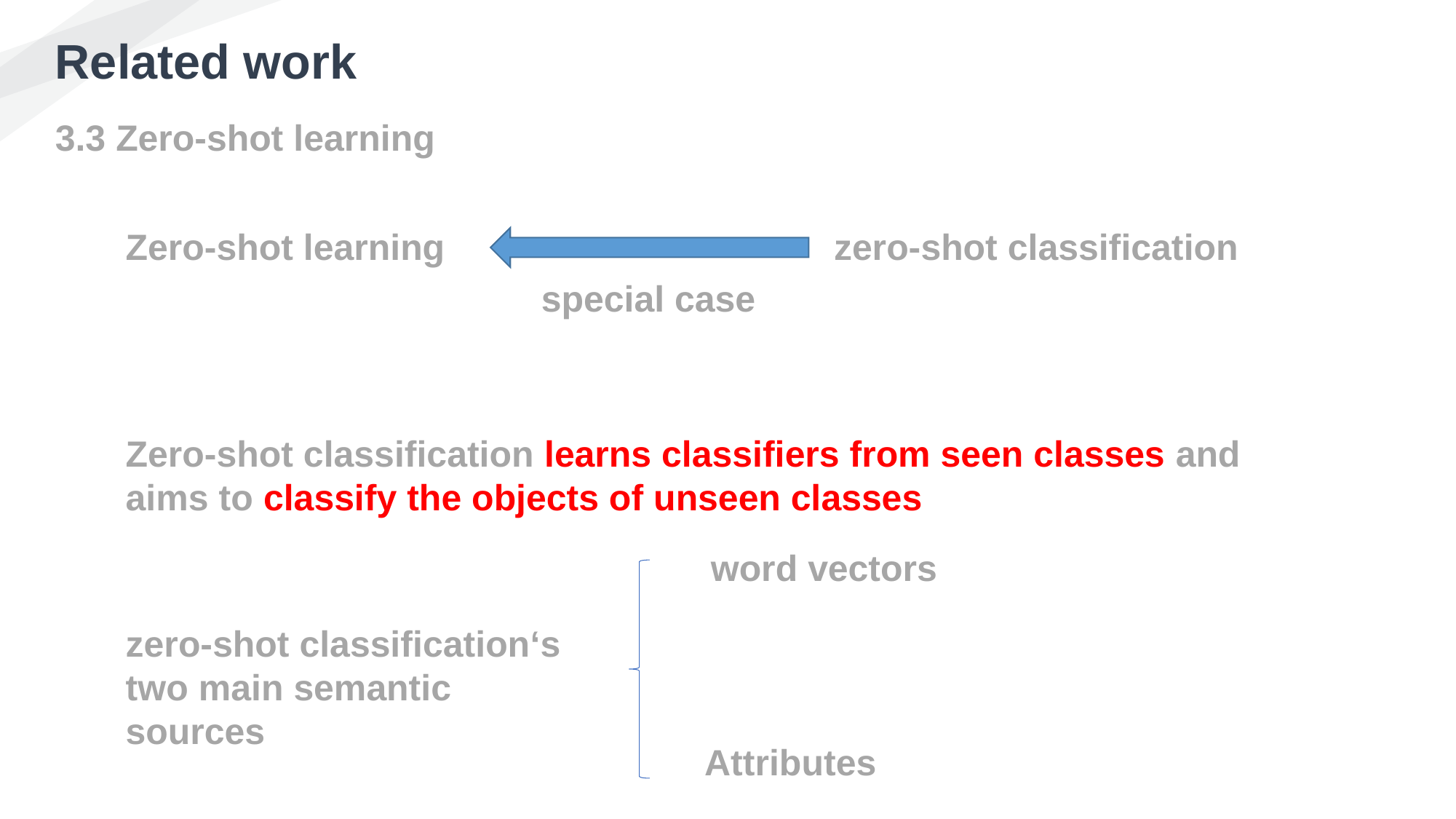

Related work
3.3 Zero-shot learning
Zero-shot learning
zero-shot classification

special case
Zero-shot classification learns classifiers from seen classes and aims to classify the objects of unseen classes
word vectors

zero-shot classification‘s two main semantic sources
Attributes